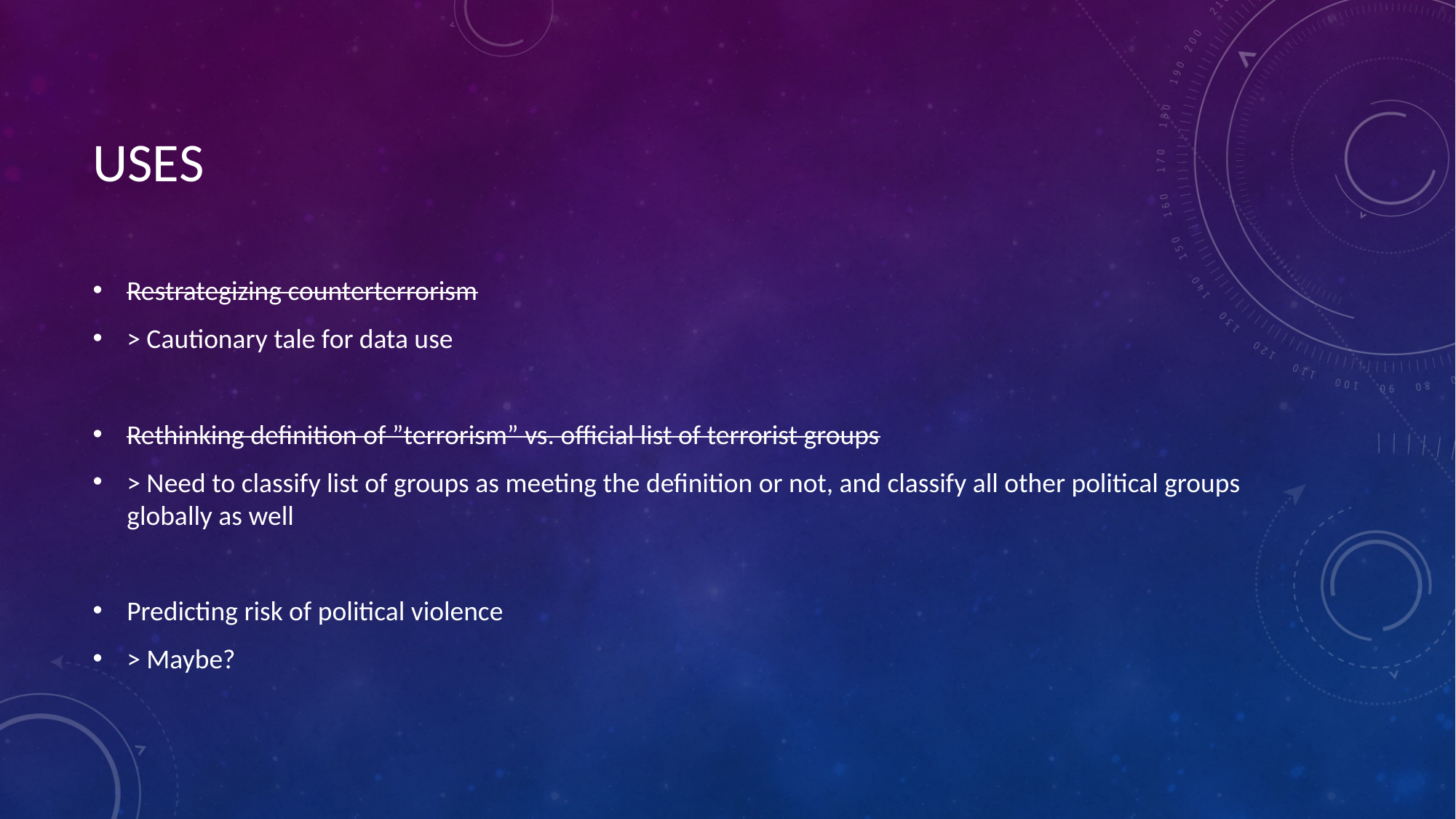

# Uses
Restrategizing counterterrorism
> Cautionary tale for data use

Rethinking definition of ”terrorism” vs. official list of terrorist groups
> Need to classify list of groups as meeting the definition or not, and classify all other political groups globally as well

Predicting risk of political violence
> Maybe?